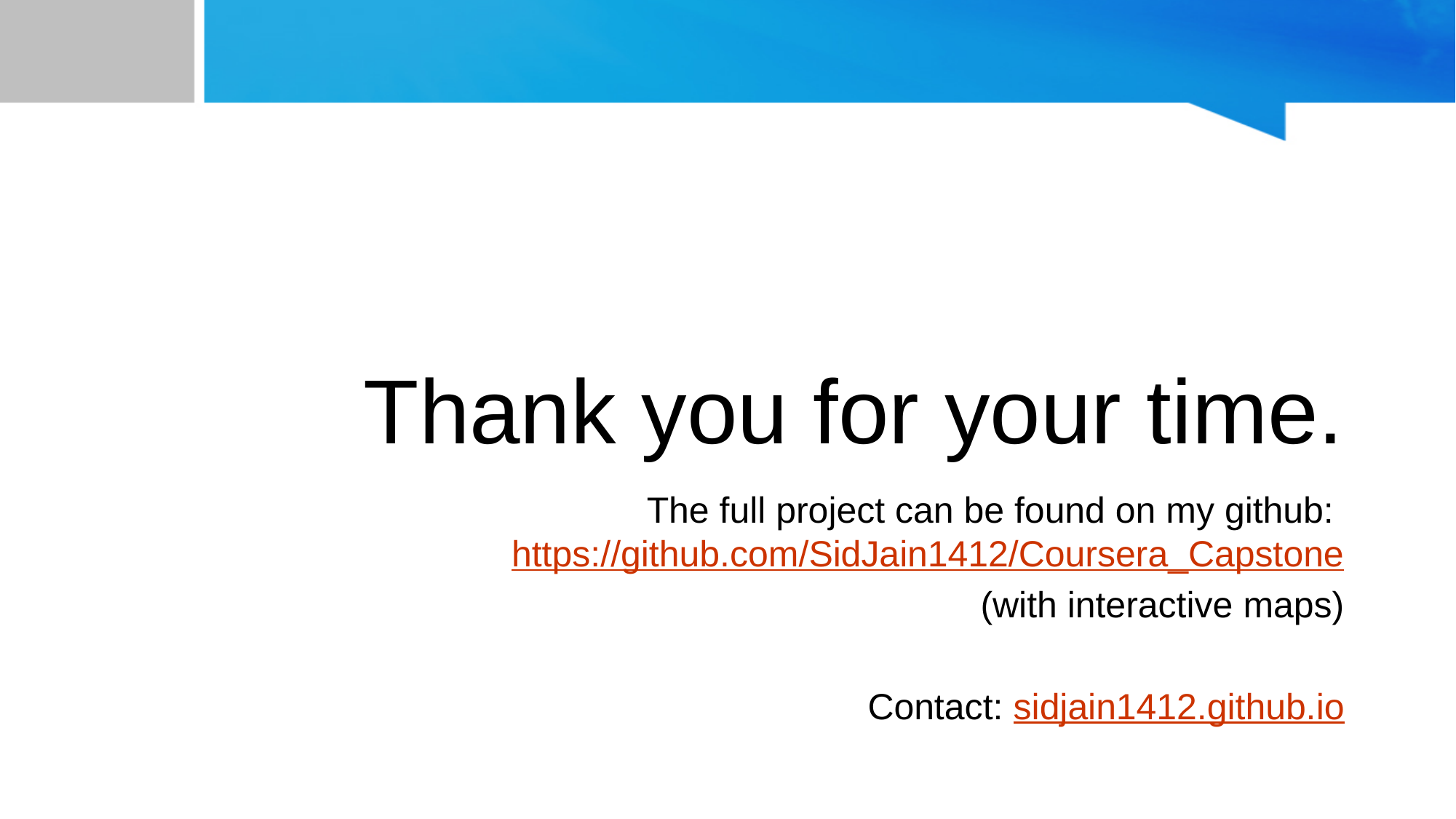

# Thank you for your time.
The full project can be found on my github: https://github.com/SidJain1412/Coursera_Capstone
(with interactive maps)

Contact: sidjain1412.github.io